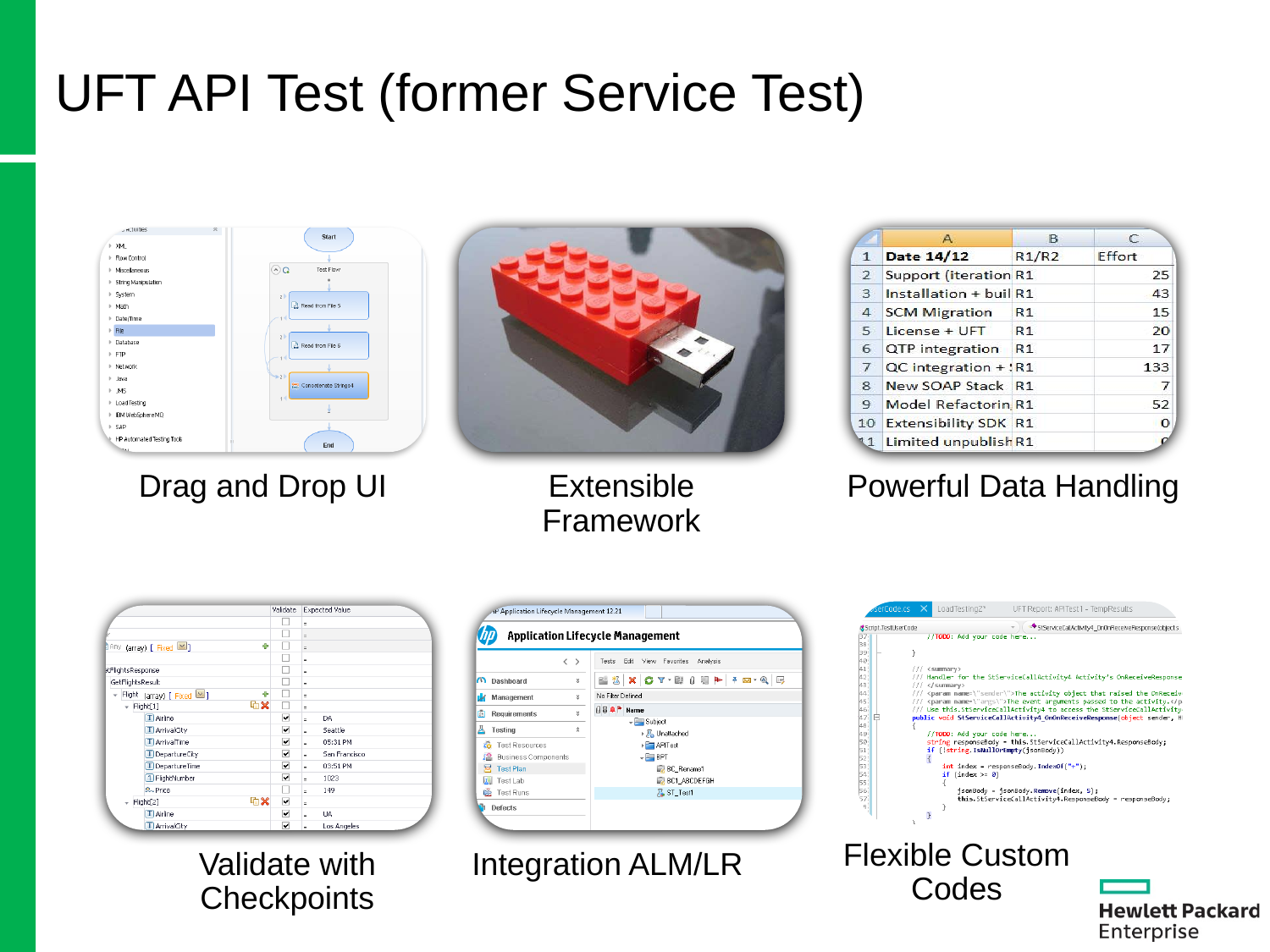

UFT API Test (former Service Test)
Drag and Drop UI
Extensible Framework
Powerful Data Handling
Validate with Checkpoints
Integration ALM/LR
Flexible Custom Codes